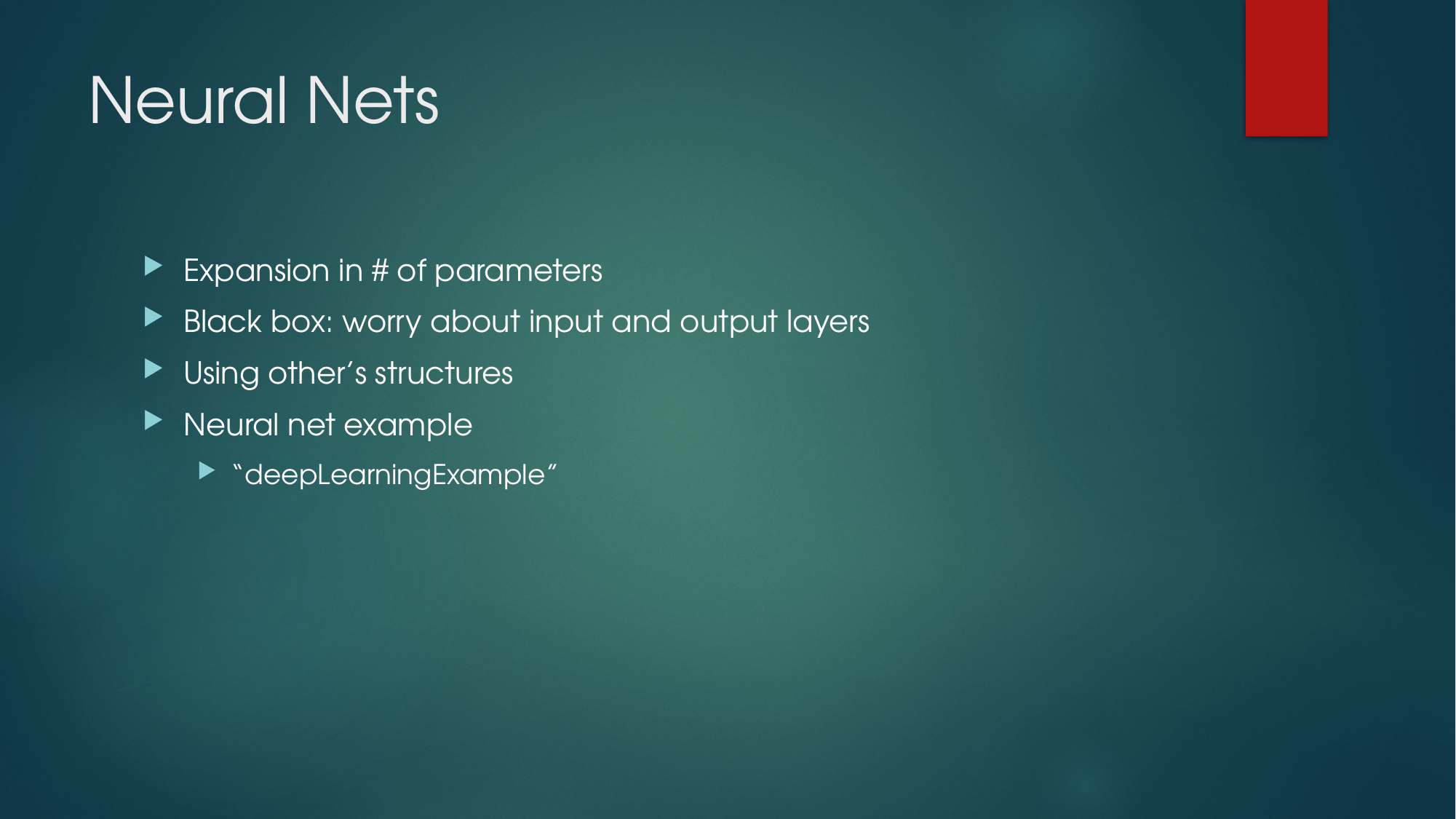

# Neural Nets
Expansion in # of parameters
Black box: worry about input and output layers
Using other’s structures
Neural net example
“deepLearningExample”